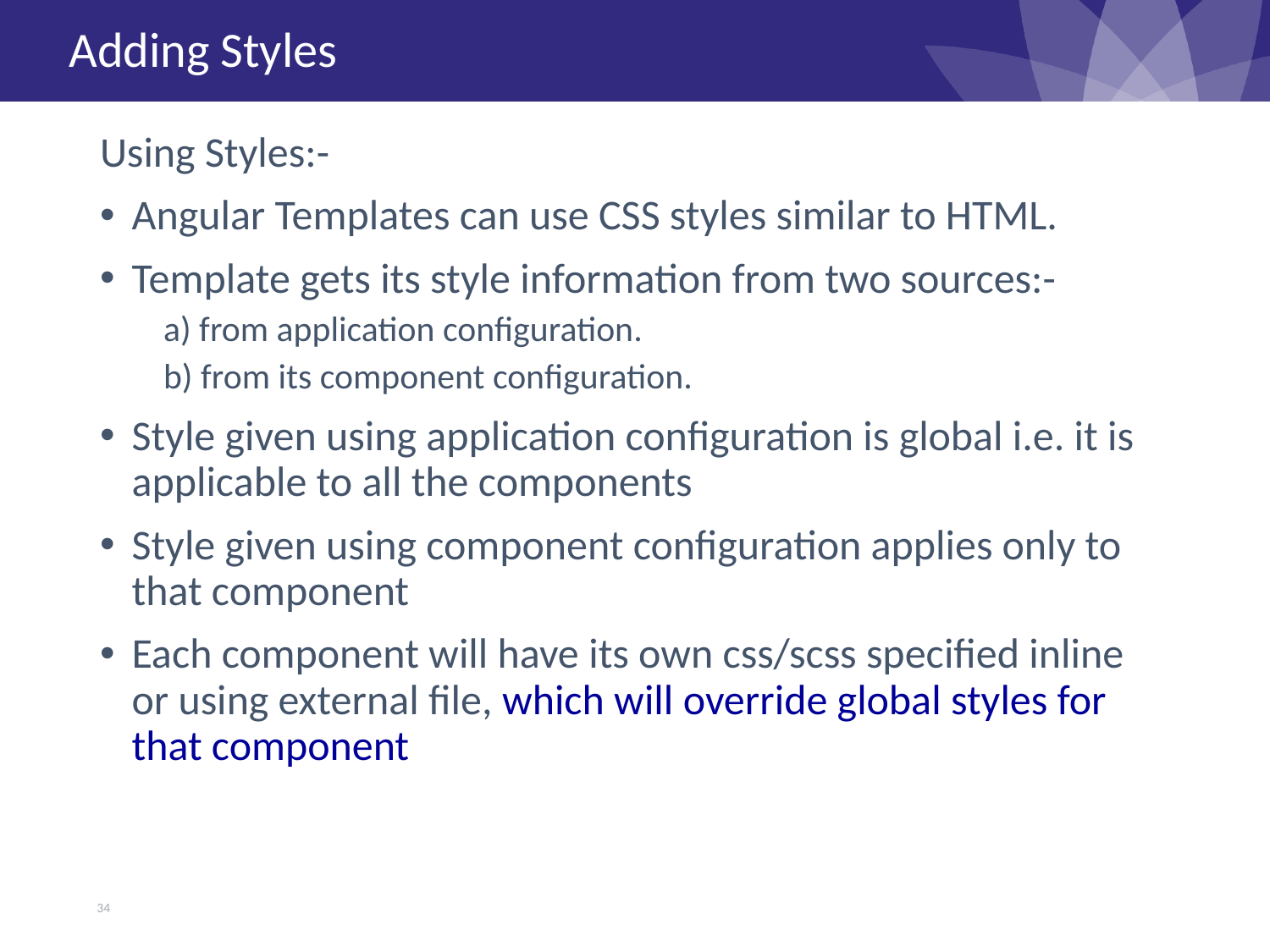

# Adding Styles
Using Styles:-
Angular Templates can use CSS styles similar to HTML.
Template gets its style information from two sources:-
a) from application configuration.
b) from its component configuration.
Style given using application configuration is global i.e. it is applicable to all the components
Style given using component configuration applies only to that component
Each component will have its own css/scss specified inline or using external file, which will override global styles for that component